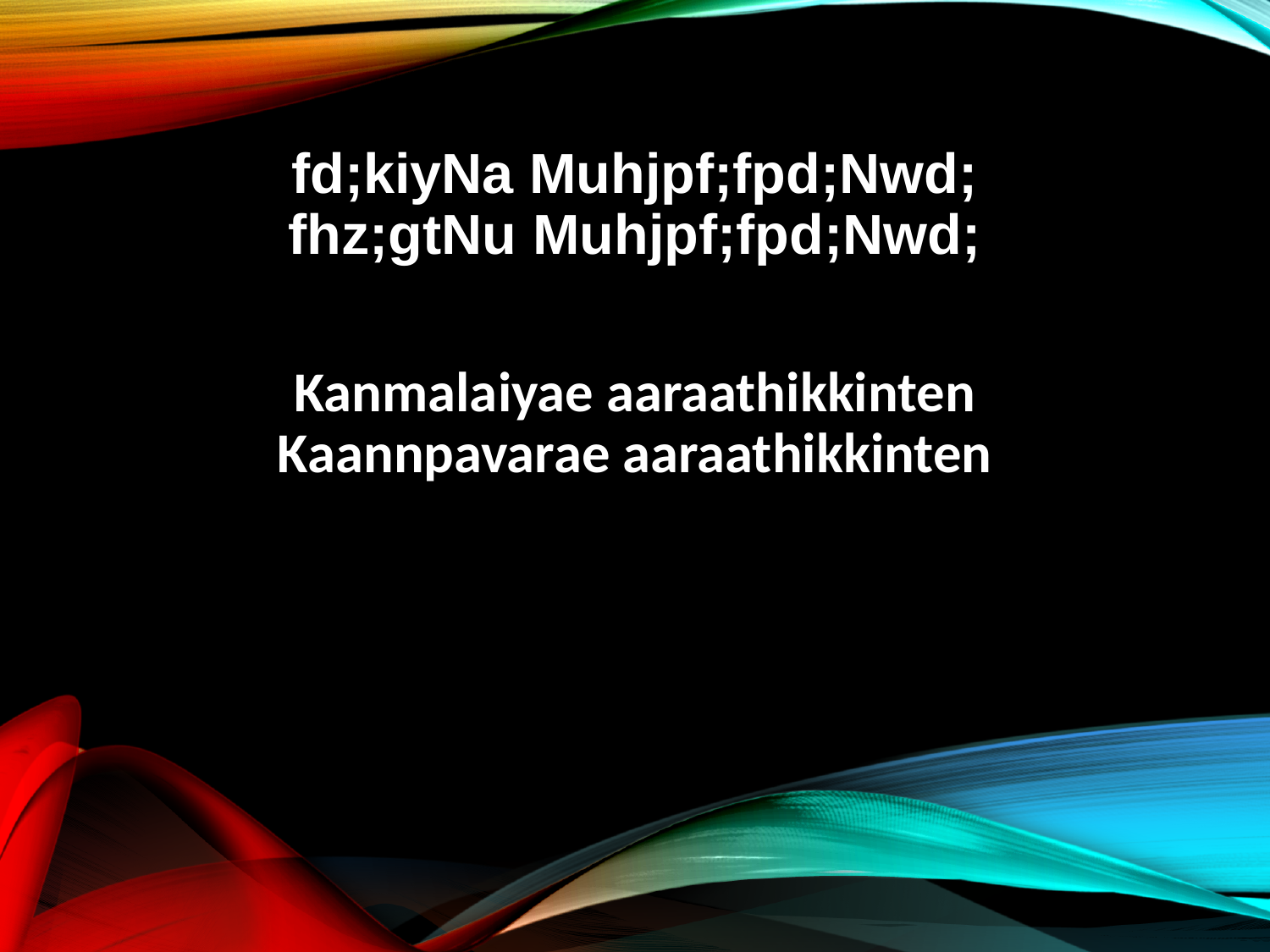

fd;kiyNa Muhjpf;fpd;Nwd;
fhz;gtNu Muhjpf;fpd;Nwd;

Kanmalaiyae aaraathikkinten
Kaannpavarae aaraathikkinten